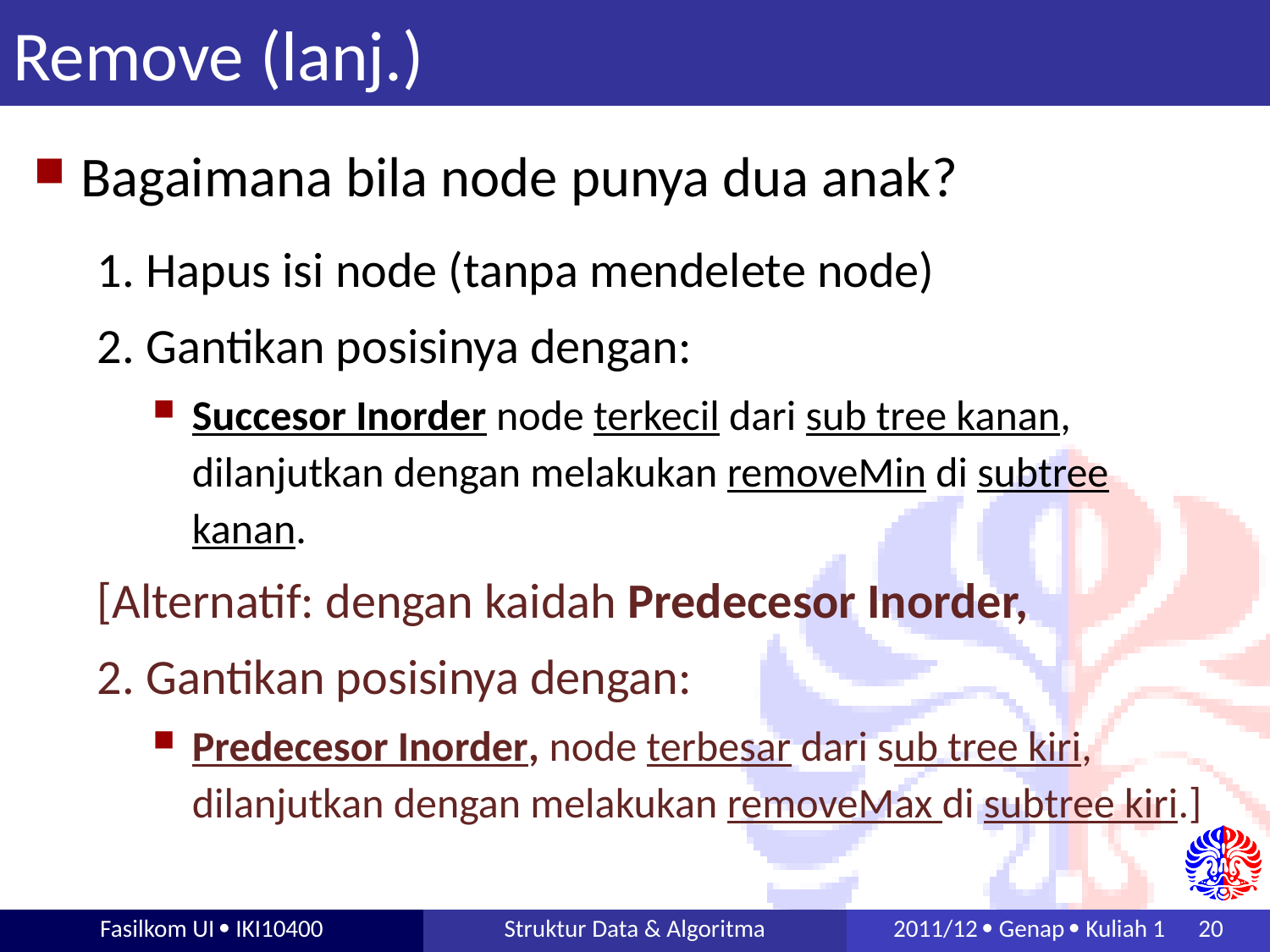

# Remove (lanj.)
Bagaimana bila node punya dua anak?
1. Hapus isi node (tanpa mendelete node)
2. Gantikan posisinya dengan:
Succesor Inorder node terkecil dari sub tree kanan, dilanjutkan dengan melakukan removeMin di subtree kanan.
[Alternatif: dengan kaidah Predecesor Inorder,
2. Gantikan posisinya dengan:
Predecesor Inorder, node terbesar dari sub tree kiri, dilanjutkan dengan melakukan removeMax di subtree kiri.]